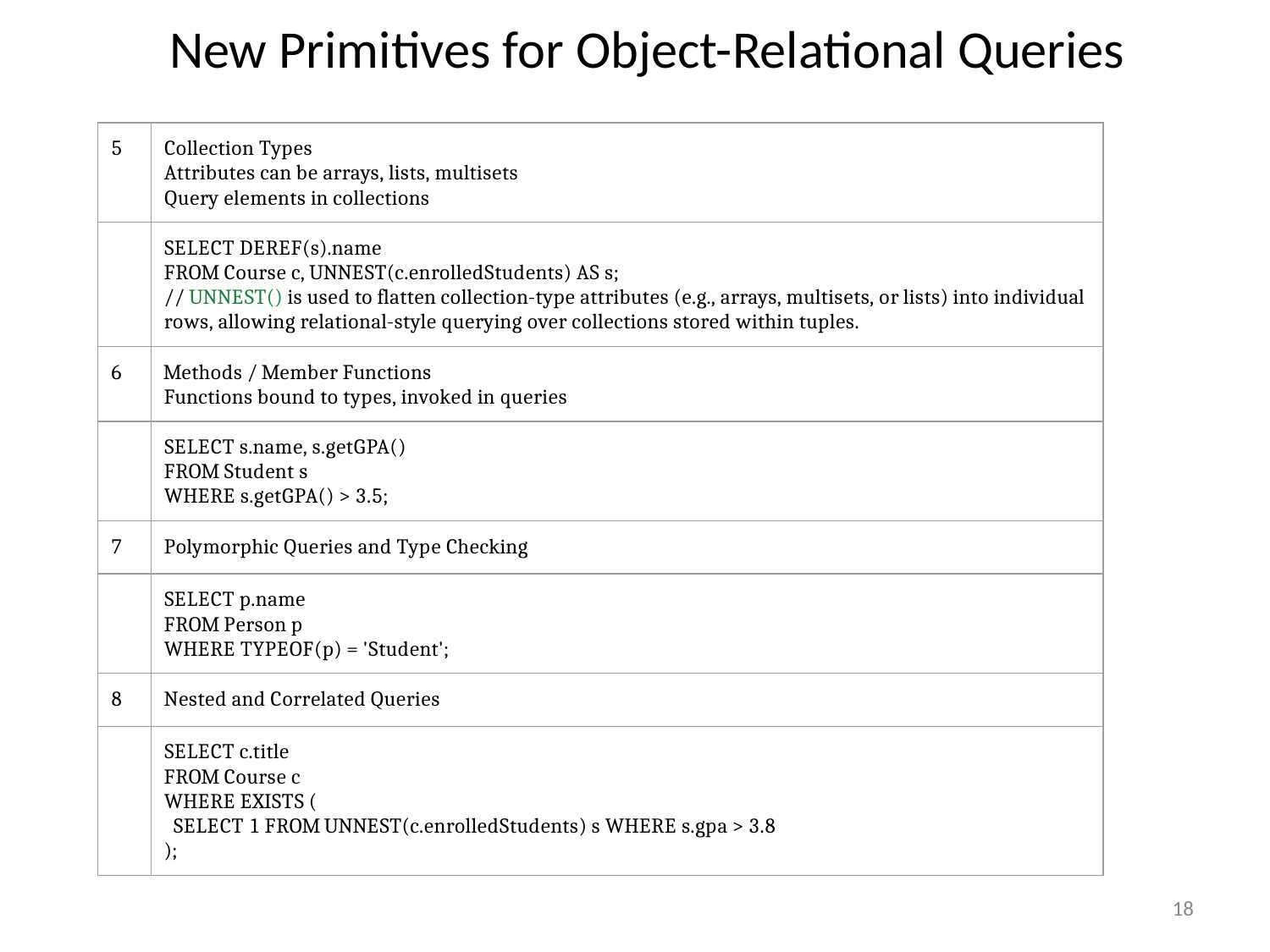

# New Primitives for Object-Relational Queries
| 5 | Collection Types Attributes can be arrays, lists, multisets Query elements in collections |
| --- | --- |
|  | SELECT DEREF(s).name FROM Course c, UNNEST(c.enrolledStudents) AS s; // UNNEST() is used to flatten collection-type attributes (e.g., arrays, multisets, or lists) into individual rows, allowing relational-style querying over collections stored within tuples. |
| 6 | Methods / Member Functions Functions bound to types, invoked in queries |
|  | SELECT s.name, s.getGPA() FROM Student s WHERE s.getGPA() > 3.5; |
| 7 | Polymorphic Queries and Type Checking |
|  | SELECT p.name FROM Person p WHERE TYPEOF(p) = 'Student'; |
| 8 | Nested and Correlated Queries |
|  | SELECT c.title FROM Course c WHERE EXISTS ( SELECT 1 FROM UNNEST(c.enrolledStudents) s WHERE s.gpa > 3.8 ); |
18